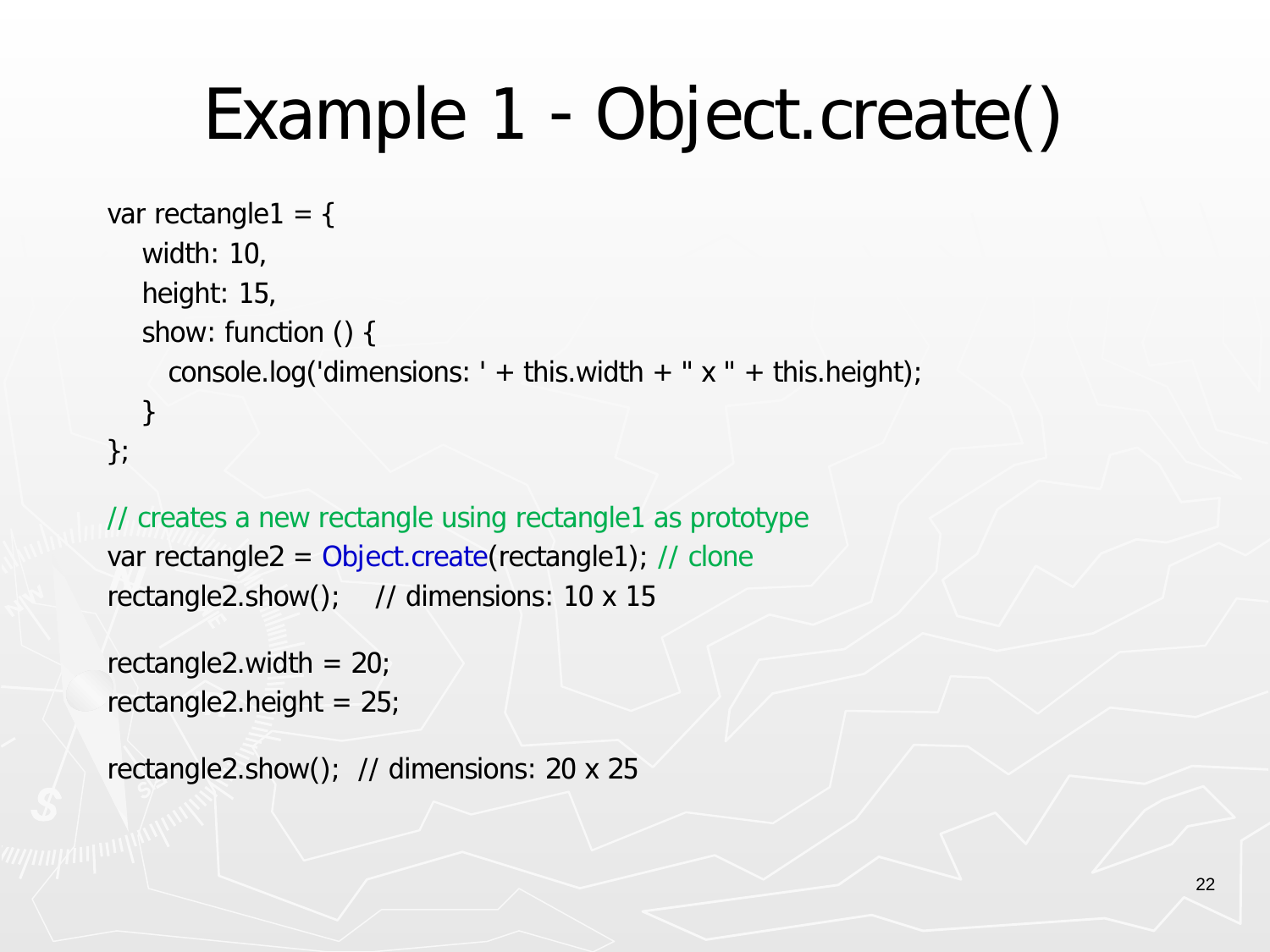

# Example 1 - Object.create()
var rectangle1 = {
    width: 10,
    height: 15,
    show: function () {
       console.log('dimensions: ' + this.width + " x " + this.height);
    }
};

// creates a new rectangle using rectangle1 as prototype
var rectangle2 = Object.create(rectangle1); // clone
rectangle2.show();    // dimensions: 10 x 15

rectangle2.width = 20;
rectangle2.height = 25;

rectangle2.show();  // dimensions: 20 x 25

22